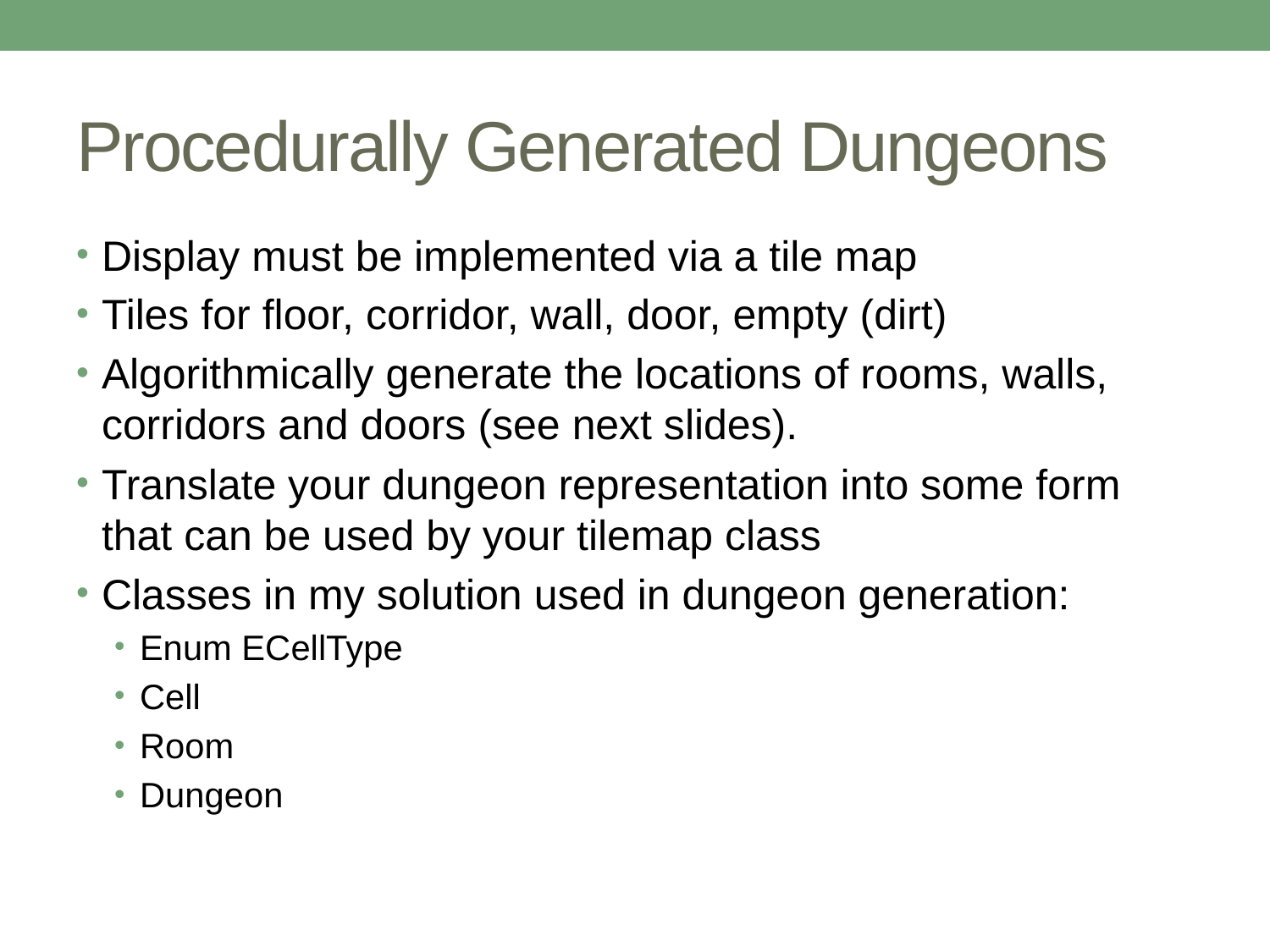

# Procedurally Generated Dungeons
Display must be implemented via a tile map
Tiles for floor, corridor, wall, door, empty (dirt)
Algorithmically generate the locations of rooms, walls, corridors and doors (see next slides).
Translate your dungeon representation into some form that can be used by your tilemap class
Classes in my solution used in dungeon generation:
Enum ECellType
Cell
Room
Dungeon